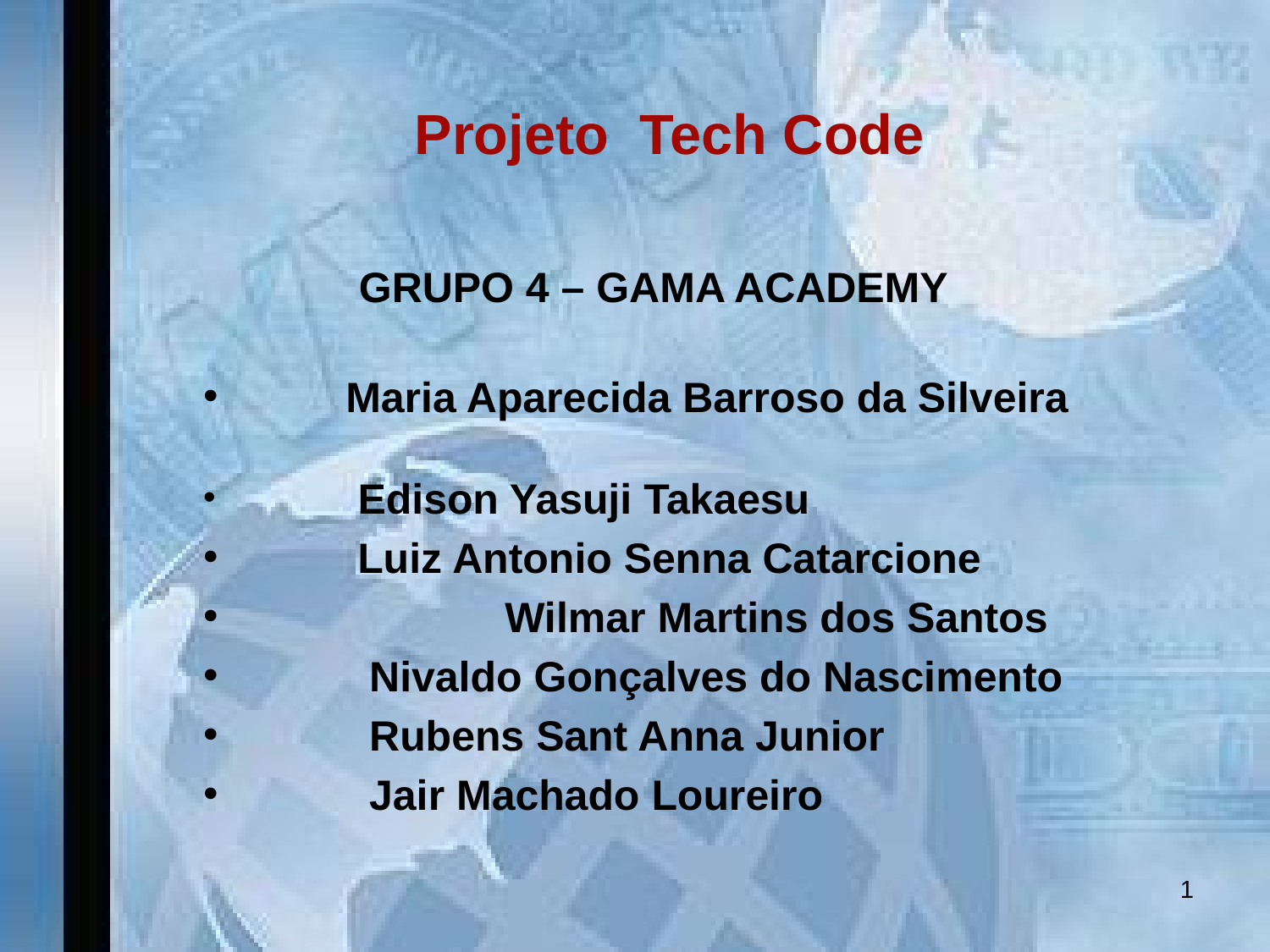

# Projeto  Tech Code
                GRUPO 4 – GAMA ACADEMY

        Maria Aparecida Barroso da Silveira
           Edison Yasuji Takaesu
         Luiz Antonio Senna Catarcione
	 	Wilmar Martins dos Santos
          Nivaldo Gonçalves do Nascimento
          Rubens Sant Anna Junior
          Jair Machado Loureiro
1